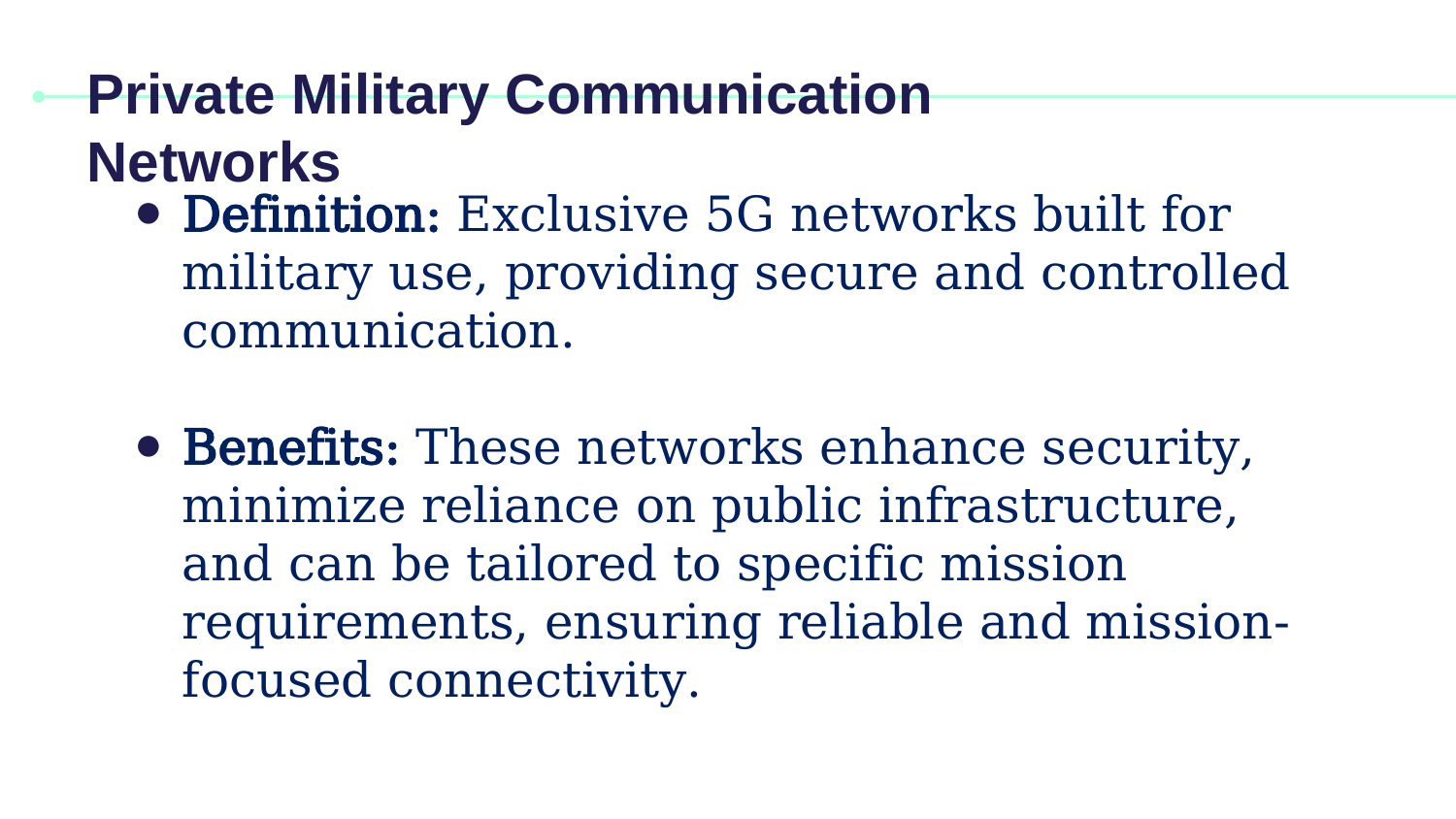

# Private Military Communication Networks
Definition: Exclusive 5G networks built for military use, providing secure and controlled communication.

Benefits: These networks enhance security, minimize reliance on public infrastructure, and can be tailored to specific mission requirements, ensuring reliable and mission-focused connectivity.